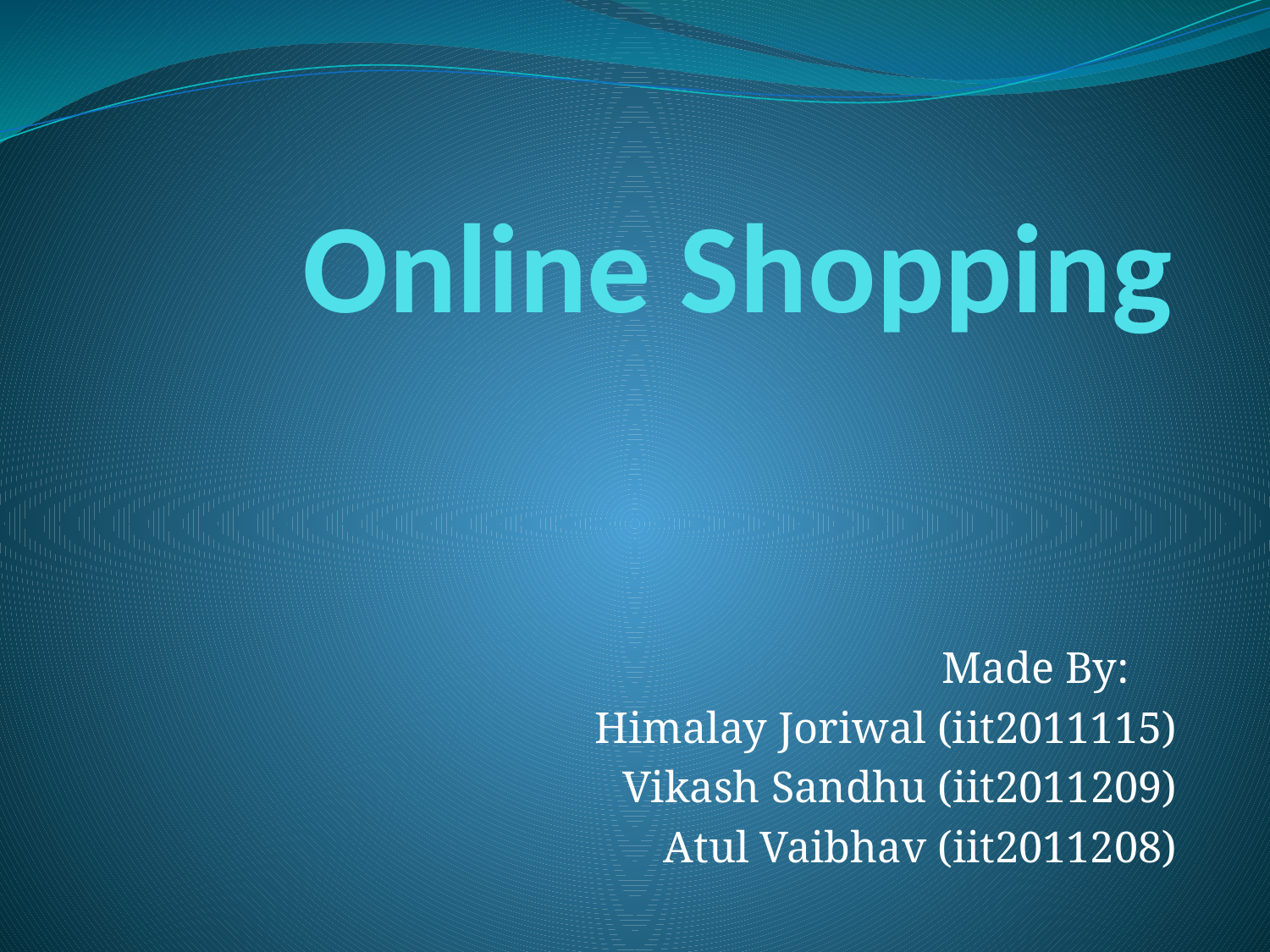

# Online Shopping
Made By:
Himalay Joriwal (iit2011115)
Vikash Sandhu (iit2011209)
Atul Vaibhav (iit2011208)